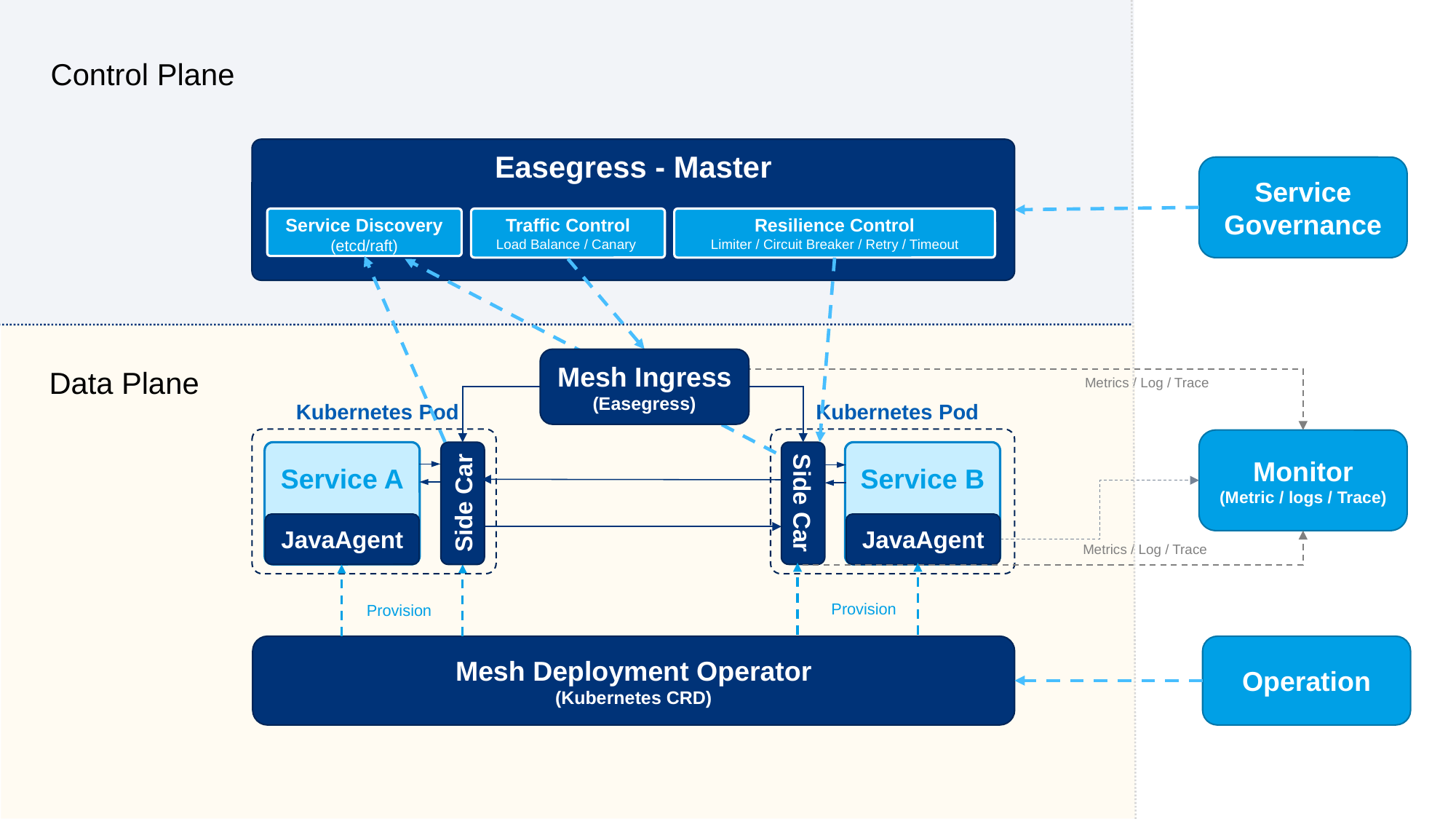

Control Plane
Easegress - Master
Service Discovery
(etcd/raft)
Traffic Control
Load Balance / Canary
Resilience Control
Limiter / Circuit Breaker / Retry / Timeout
Service Governance

Mesh Ingress
(Easegress)
Data Plane
Metrics / Log / Trace
Kubernetes Pod

Service A
Side Car
JavaAgent
Kubernetes Pod

Service B
Side Car
JavaAgent
Monitor
(Metric / logs / Trace)
Metrics / Log / Trace
Provision
Provision
Mesh Deployment Operator
(Kubernetes CRD)
Operation